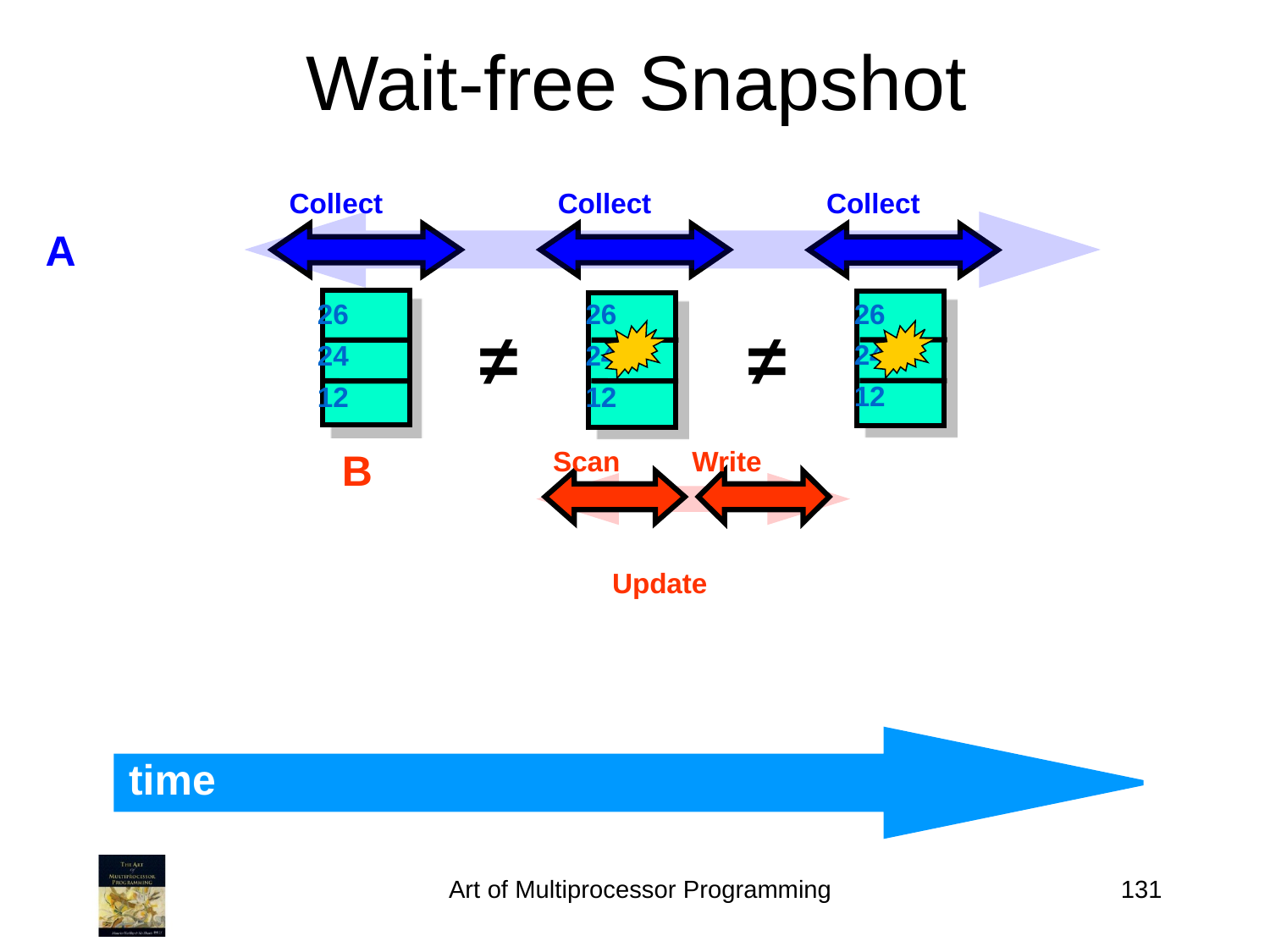

Wait-free Snapshot
Collect

26
24
12

Collect

26
24
12

Collect

26
24
12

≠
≠

A
Scan

Write

B

Update
time
Art of Multiprocessor Programming
131